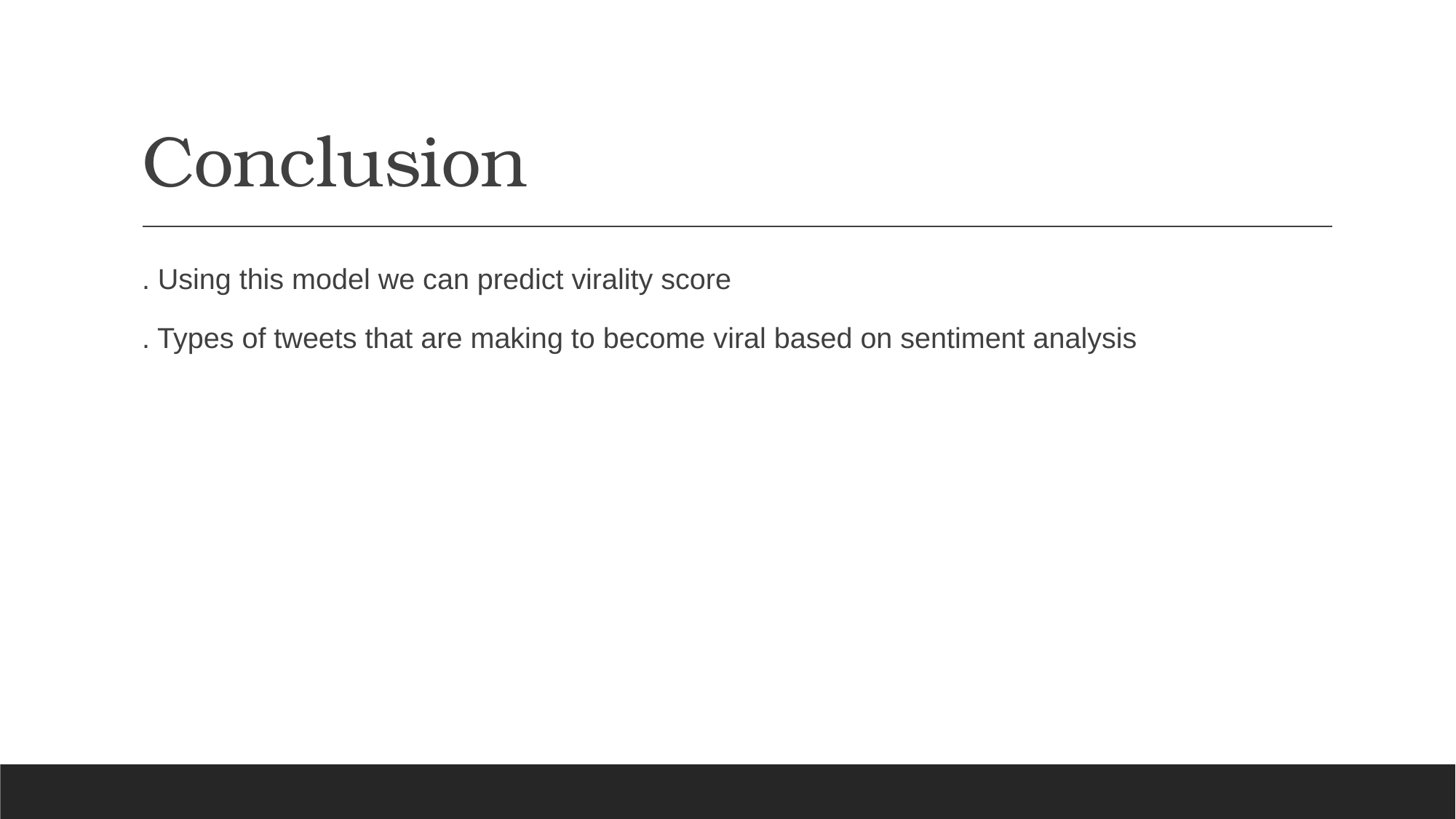

# Conclusion
. Using this model we can predict virality score
. Types of tweets that are making to become viral based on sentiment analysis